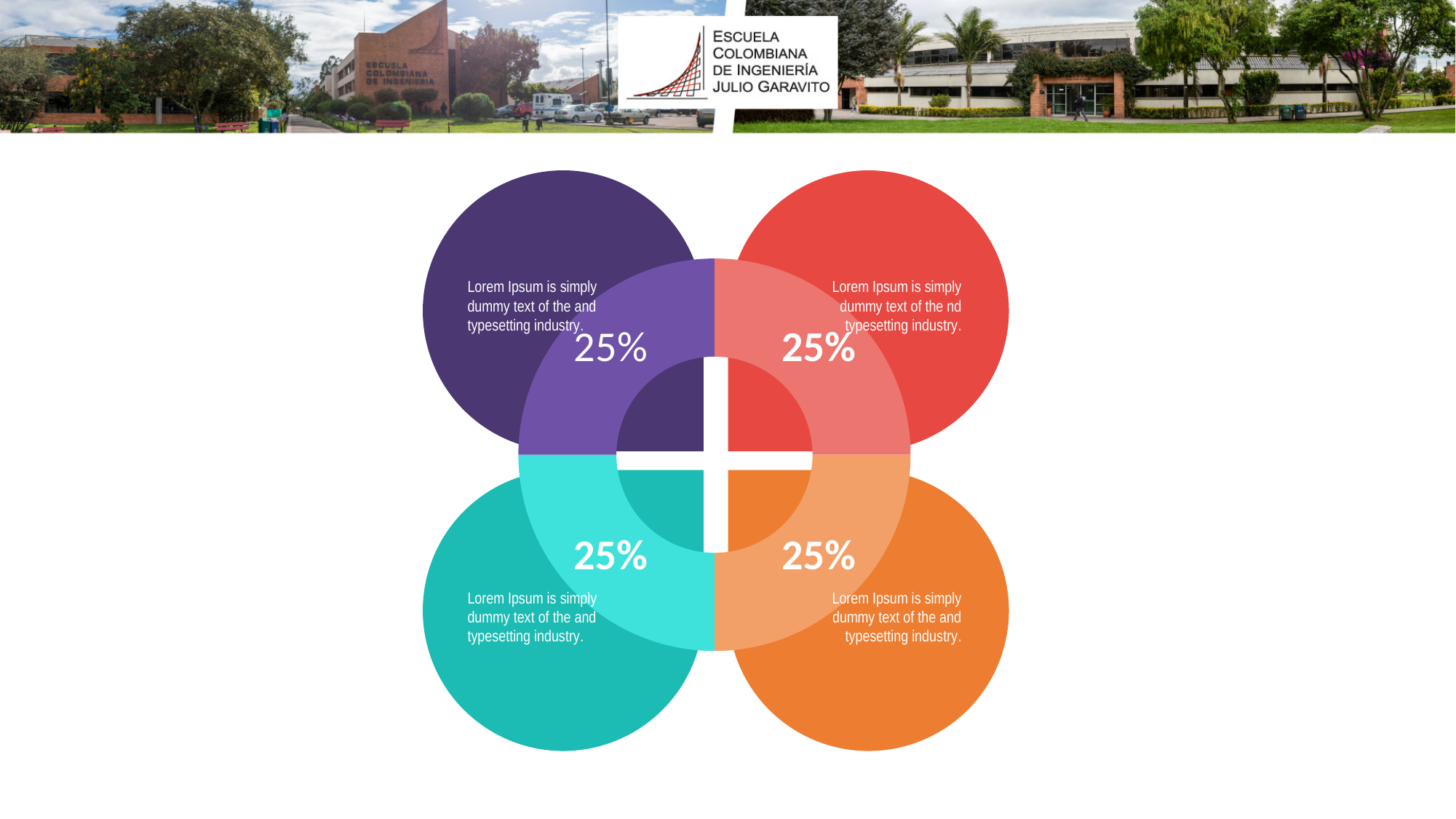

### Chart

| Category | Sales |
|---|---|
| 1st Qtr | 0.25 |
| 2nd Qtr | 0.25 |
| 3rd Qtr | 0.25 |
| 4th Qtr | 0.25 |
Lorem Ipsum is simply dummy text of the and typesetting industry.
Lorem Ipsum is simply dummy text of the nd typesetting industry.

Lorem Ipsum is simply dummy text of the and typesetting industry.
Lorem Ipsum is simply dummy text of the and typesetting industry.